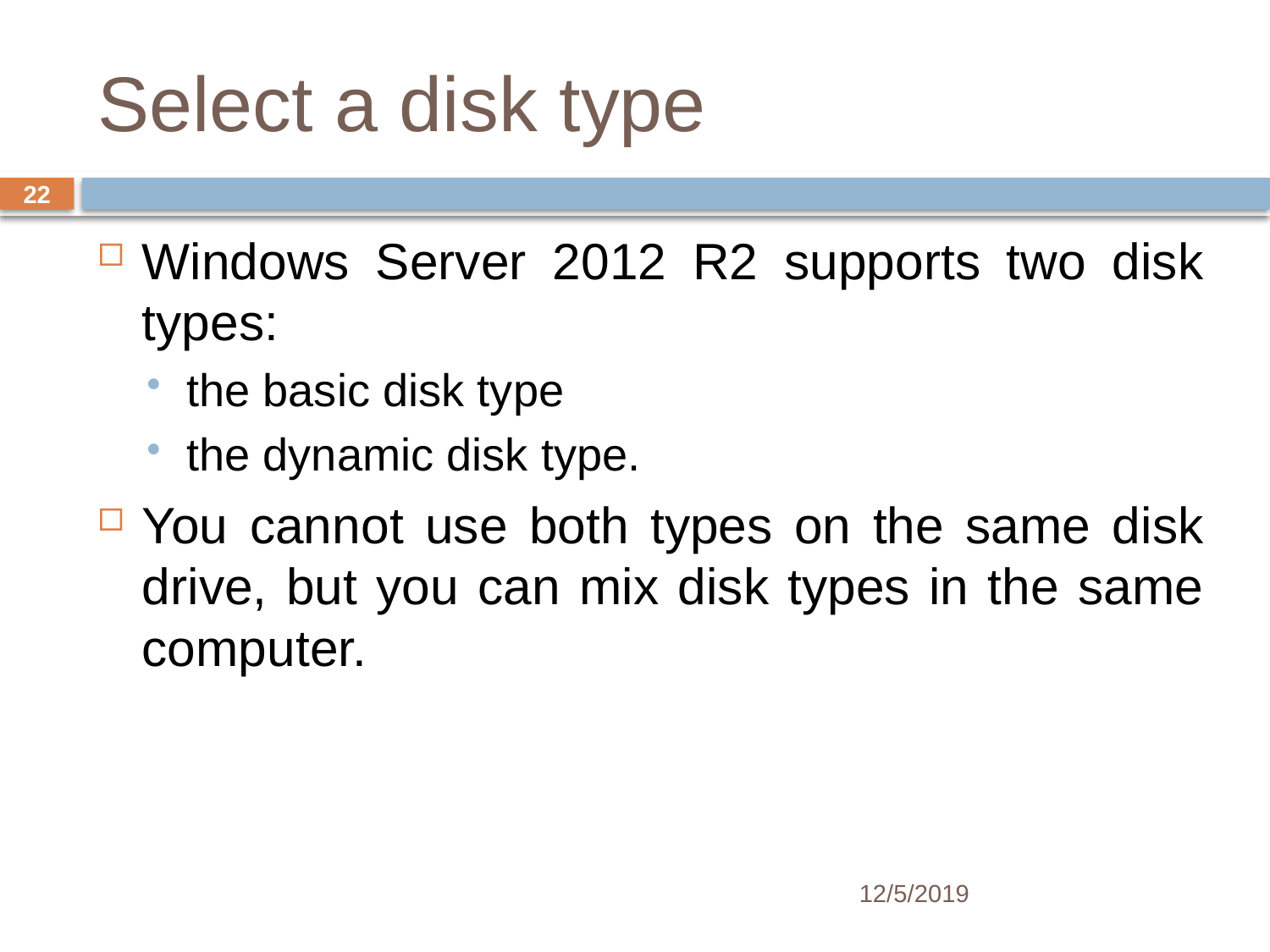

# Select a disk type
22
Windows Server 2012 R2 supports two disk types:
the basic disk type
the dynamic disk type.
You cannot use both types on the same disk drive, but you can mix disk types in the same computer.
12/5/2019